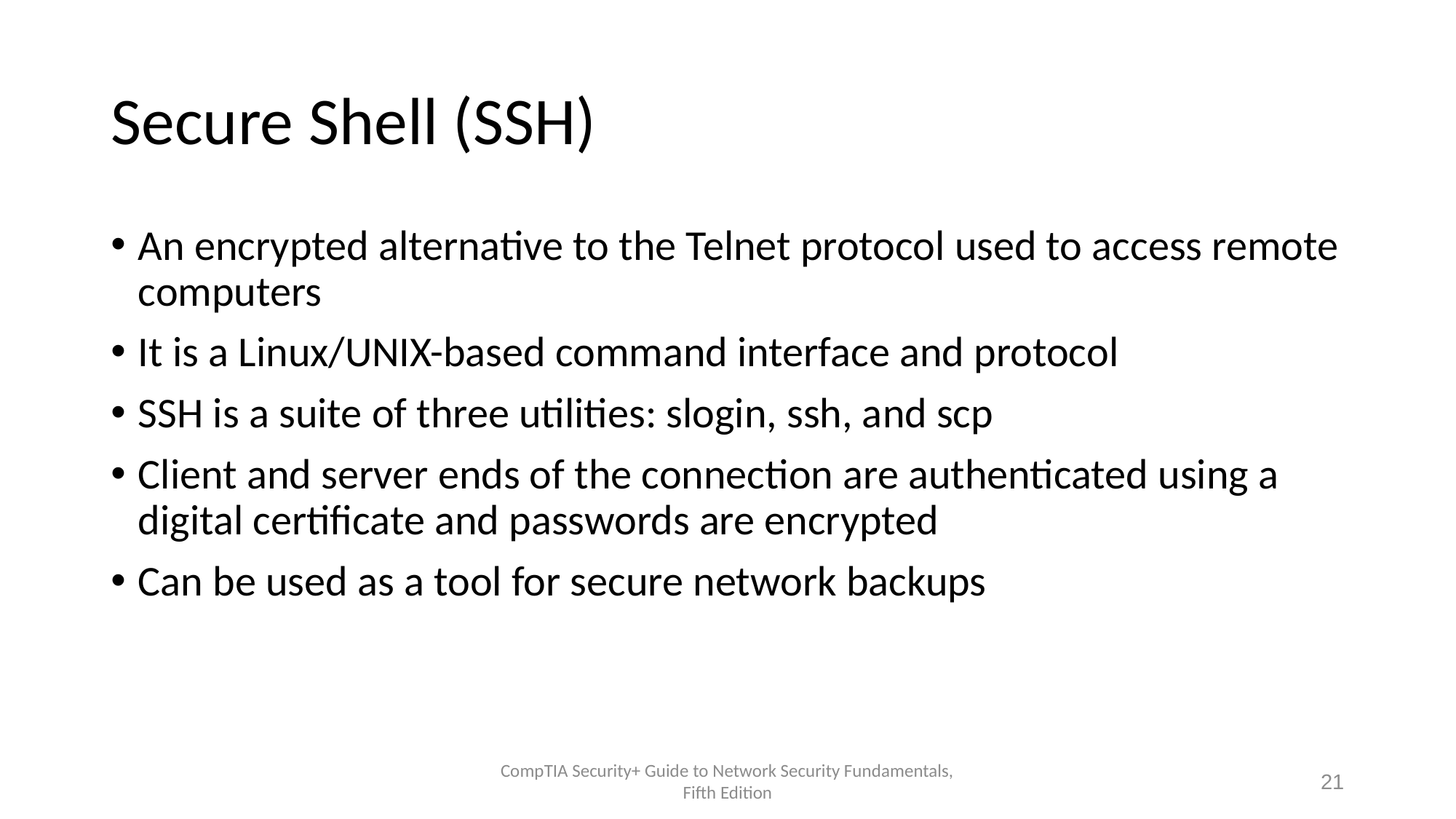

# Secure Shell (SSH)
An encrypted alternative to the Telnet protocol used to access remote computers
It is a Linux/UNIX-based command interface and protocol
SSH is a suite of three utilities: slogin, ssh, and scp
Client and server ends of the connection are authenticated using a digital certificate and passwords are encrypted
Can be used as a tool for secure network backups
CompTIA Security+ Guide to Network Security Fundamentals, Fifth Edition
21